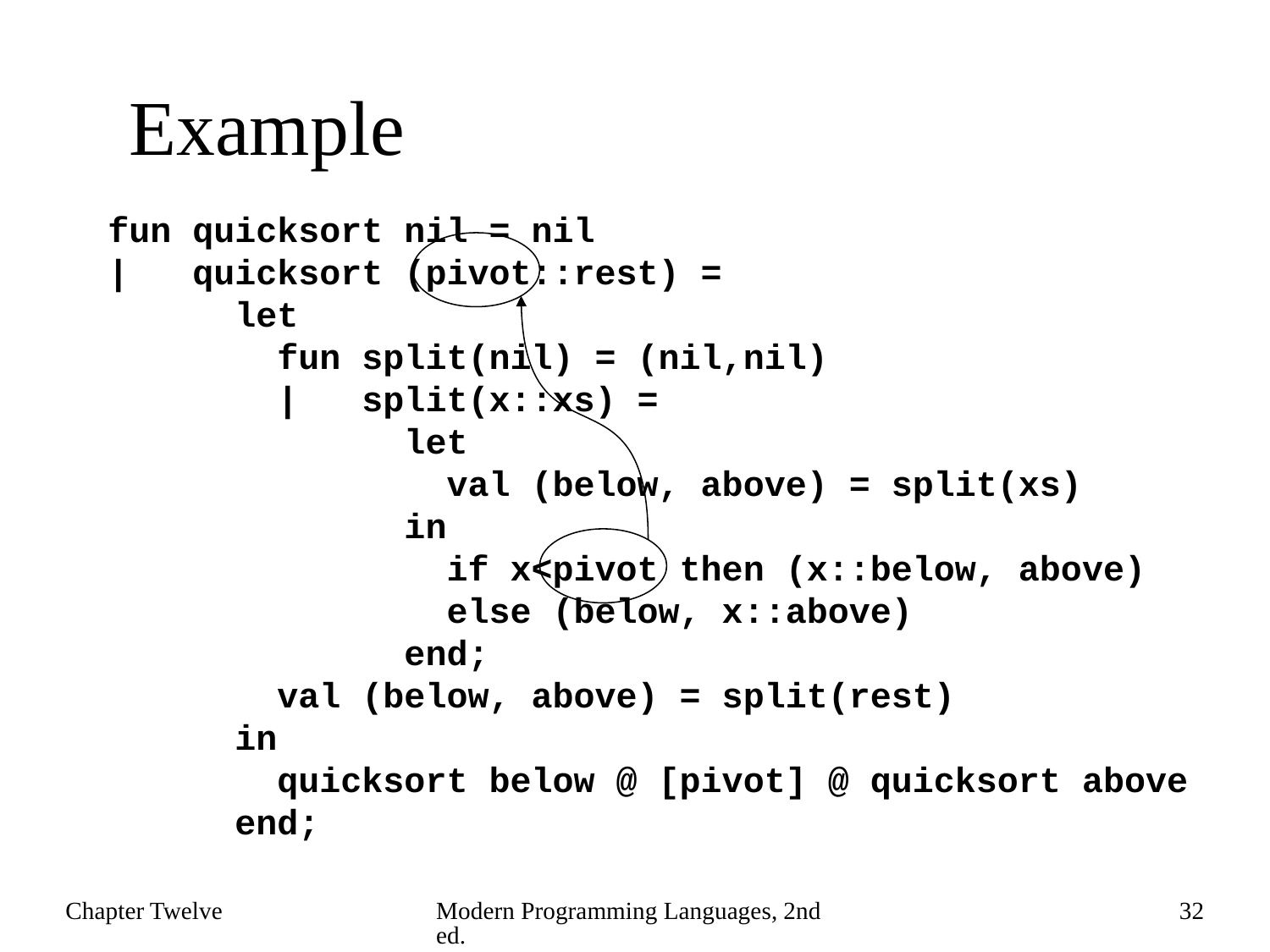

# Example
fun quicksort nil = nil
|   quicksort (pivot::rest) =
      let
        fun split(nil) = (nil,nil)
        |   split(x::xs) =
              let
                val (below, above) = split(xs)
              in
                if x<pivot then (x::below, above)
                else (below, x::above)
              end;
        val (below, above) = split(rest)
      in
        quicksort below @ [pivot] @ quicksort above
      end;

Chapter Twelve
Modern Programming Languages, 2nd ed.
32